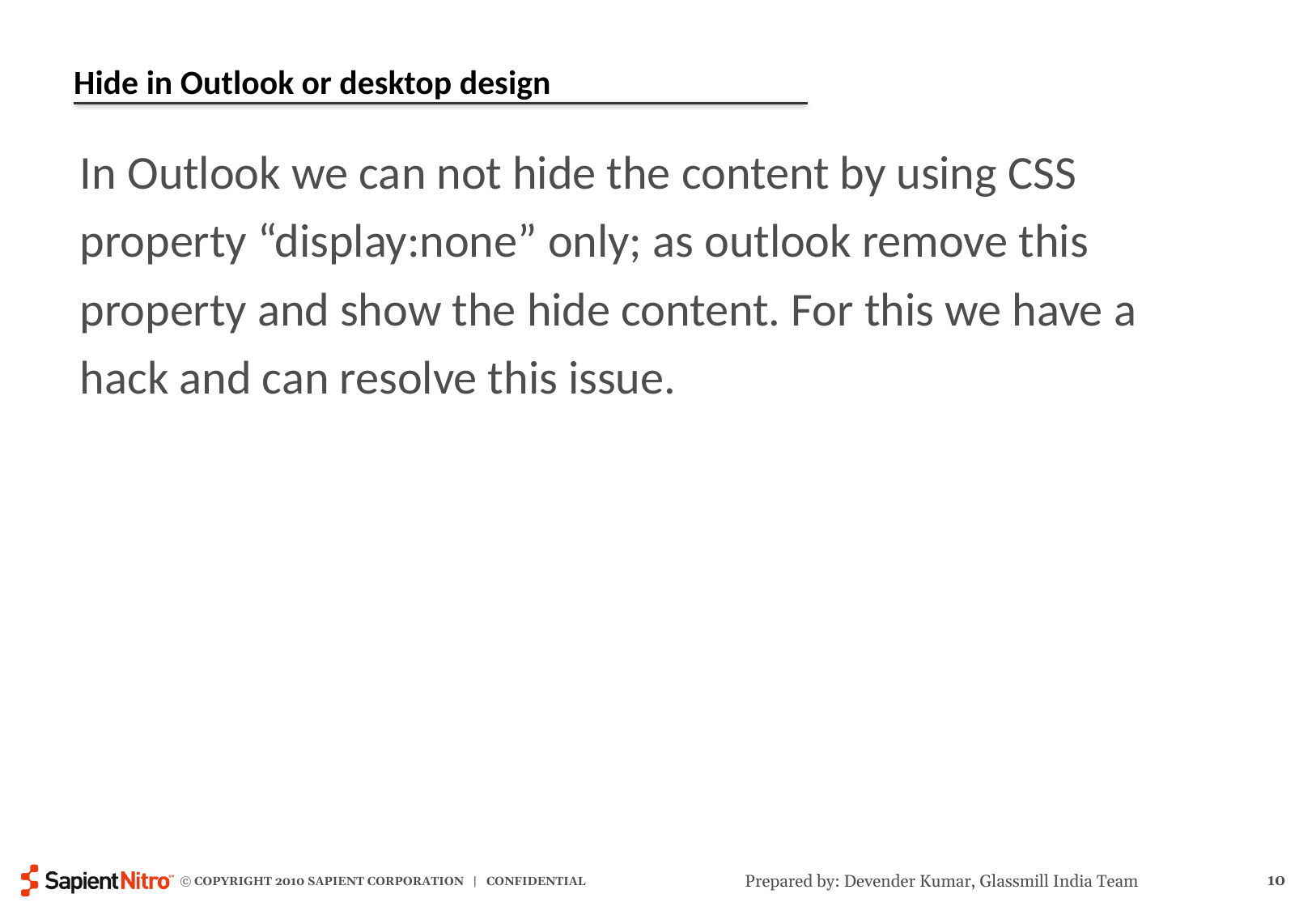

# Hide in Outlook or desktop design
In Outlook we can not hide the content by using CSS property “display:none” only; as outlook remove this property and show the hide content. For this we have a hack and can resolve this issue.